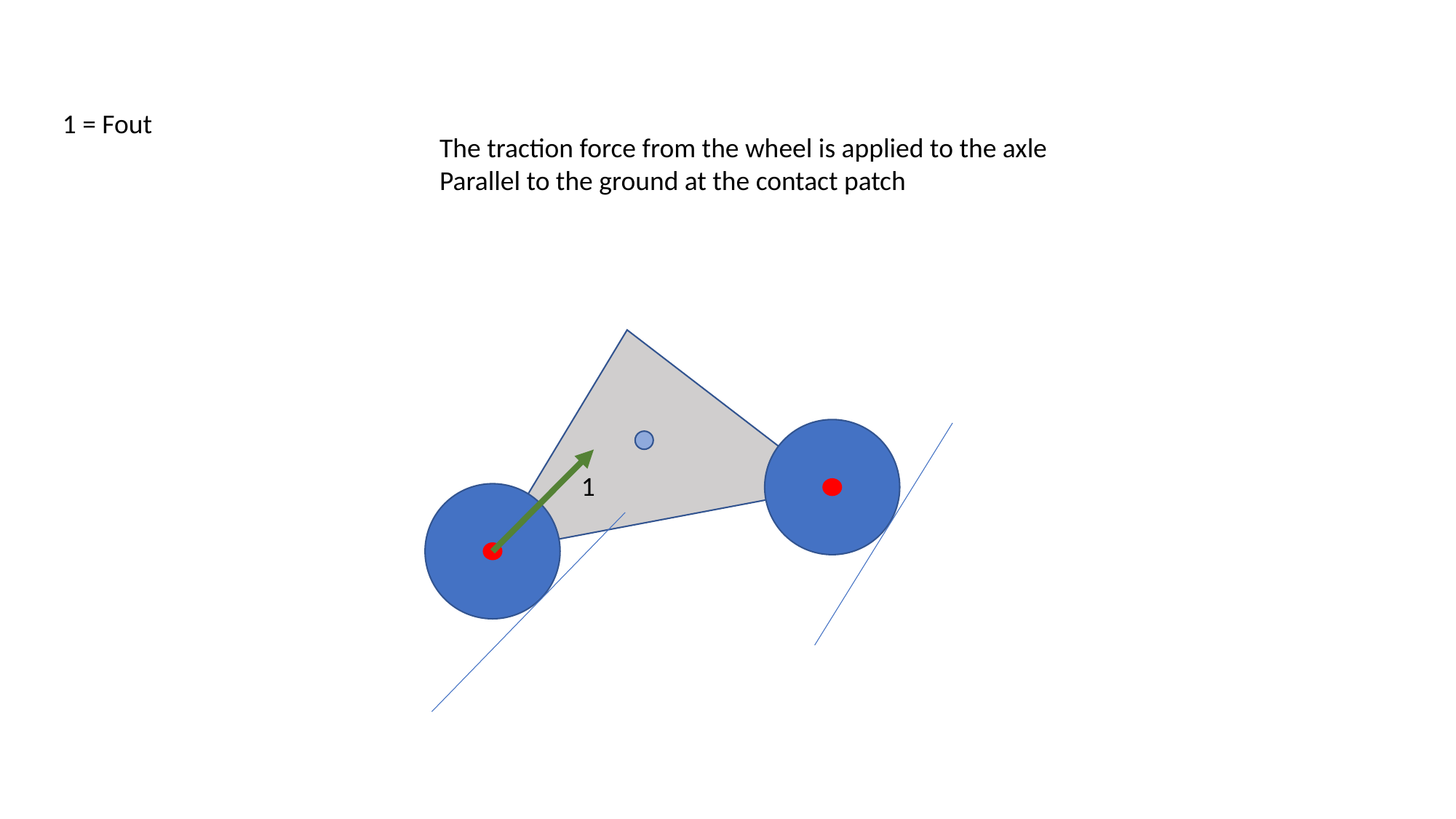

1 = Fout
The traction force from the wheel is applied to the axle
Parallel to the ground at the contact patch

1